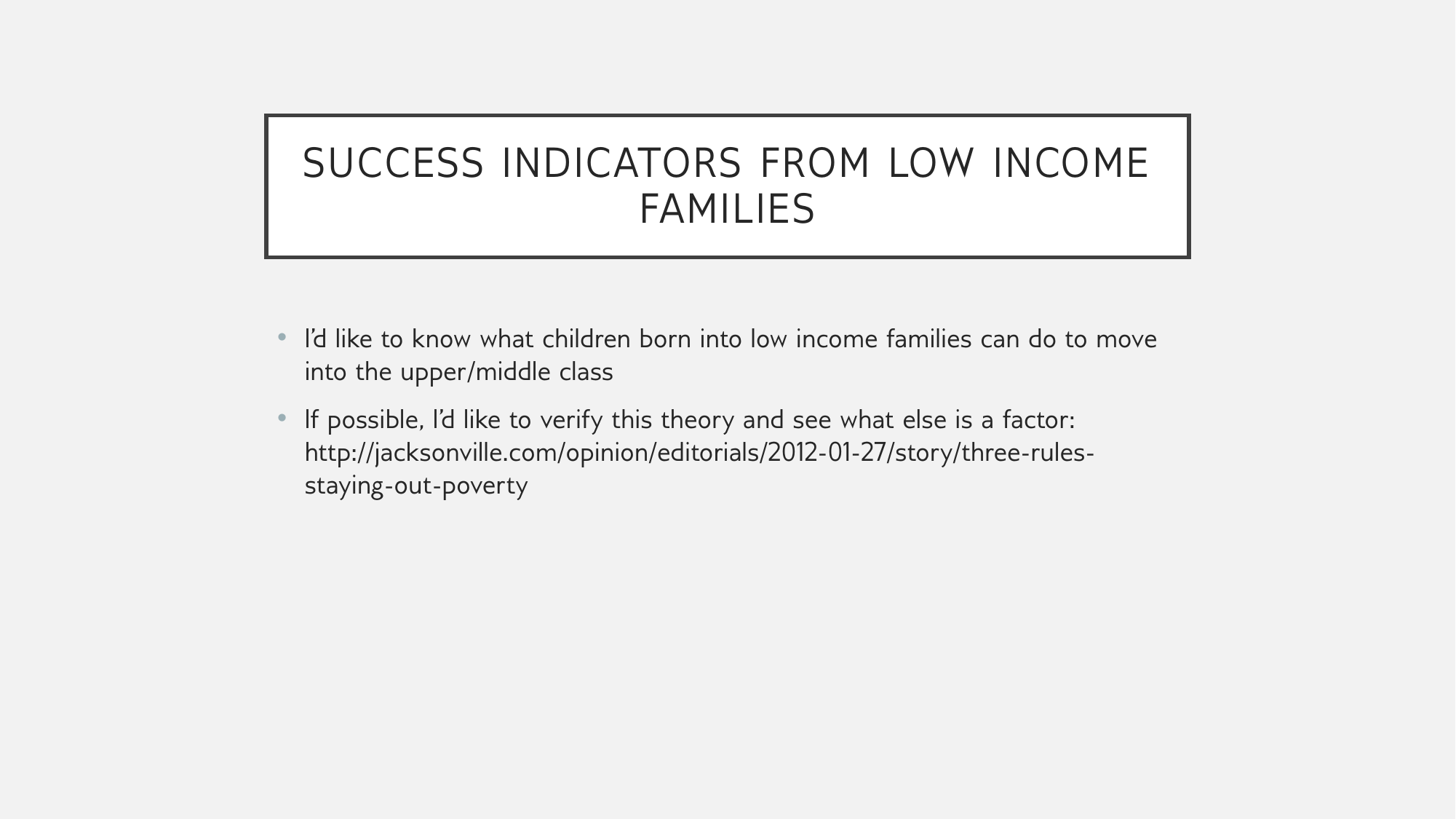

# Success indicators from low income families
I’d like to know what children born into low income families can do to move into the upper/middle class
If possible, I’d like to verify this theory and see what else is a factor: http://jacksonville.com/opinion/editorials/2012-01-27/story/three-rules-staying-out-poverty